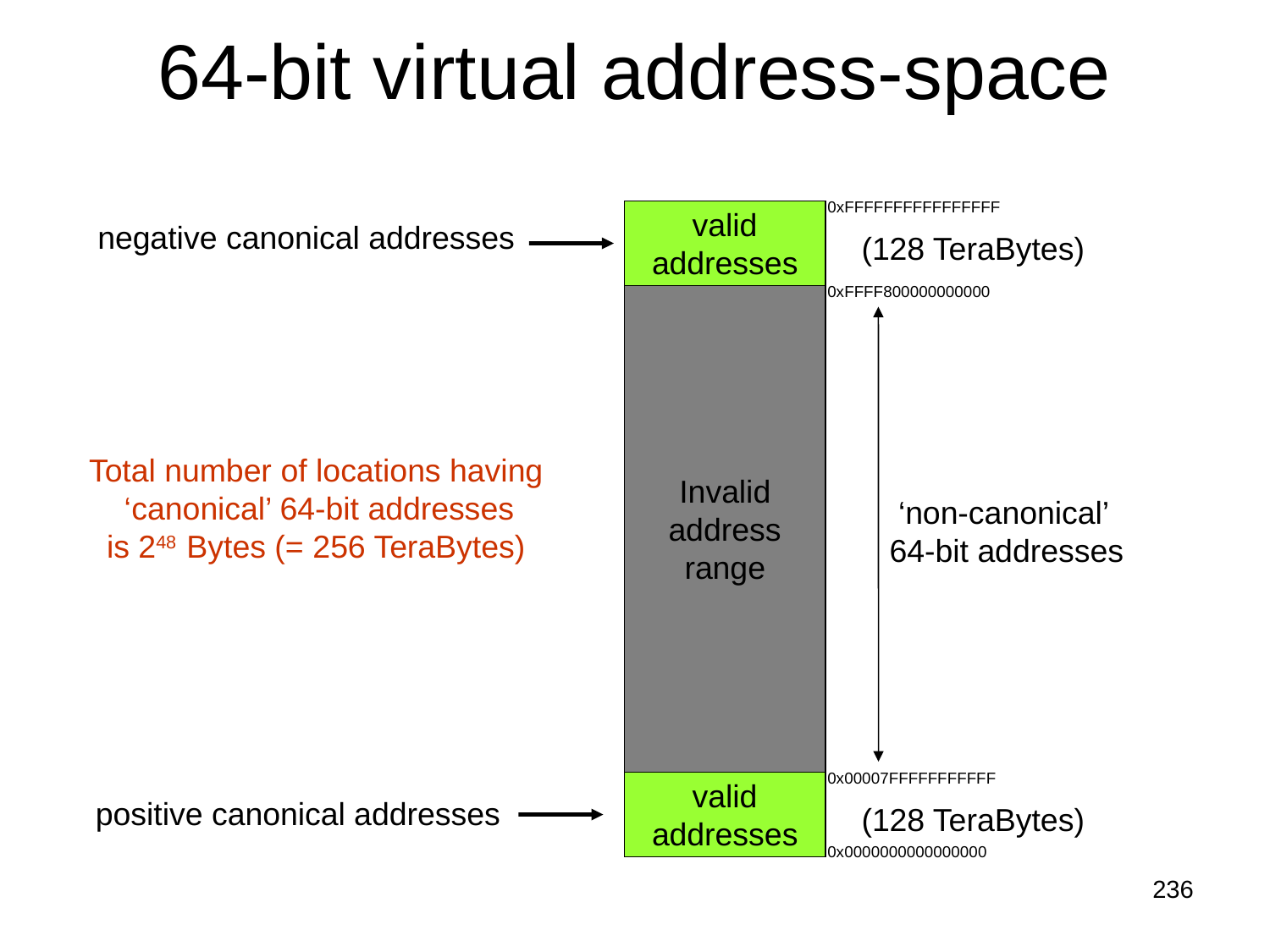

# 64-bit virtual address-space
0xFFFFFFFFFFFFFFFF
Invalid
address
range

valid
addresses
negative canonical addresses
(128 TeraBytes)

0xFFFF800000000000

Total number of locations having
    ‘canonical’ 64-bit addresses
  is 248  Bytes (= 256 TeraBytes)
  ‘non-canonical’
 64-bit addresses
0x00007FFFFFFFFFFF
valid
addresses
positive canonical addresses
(128 TeraBytes)

0x0000000000000000
236